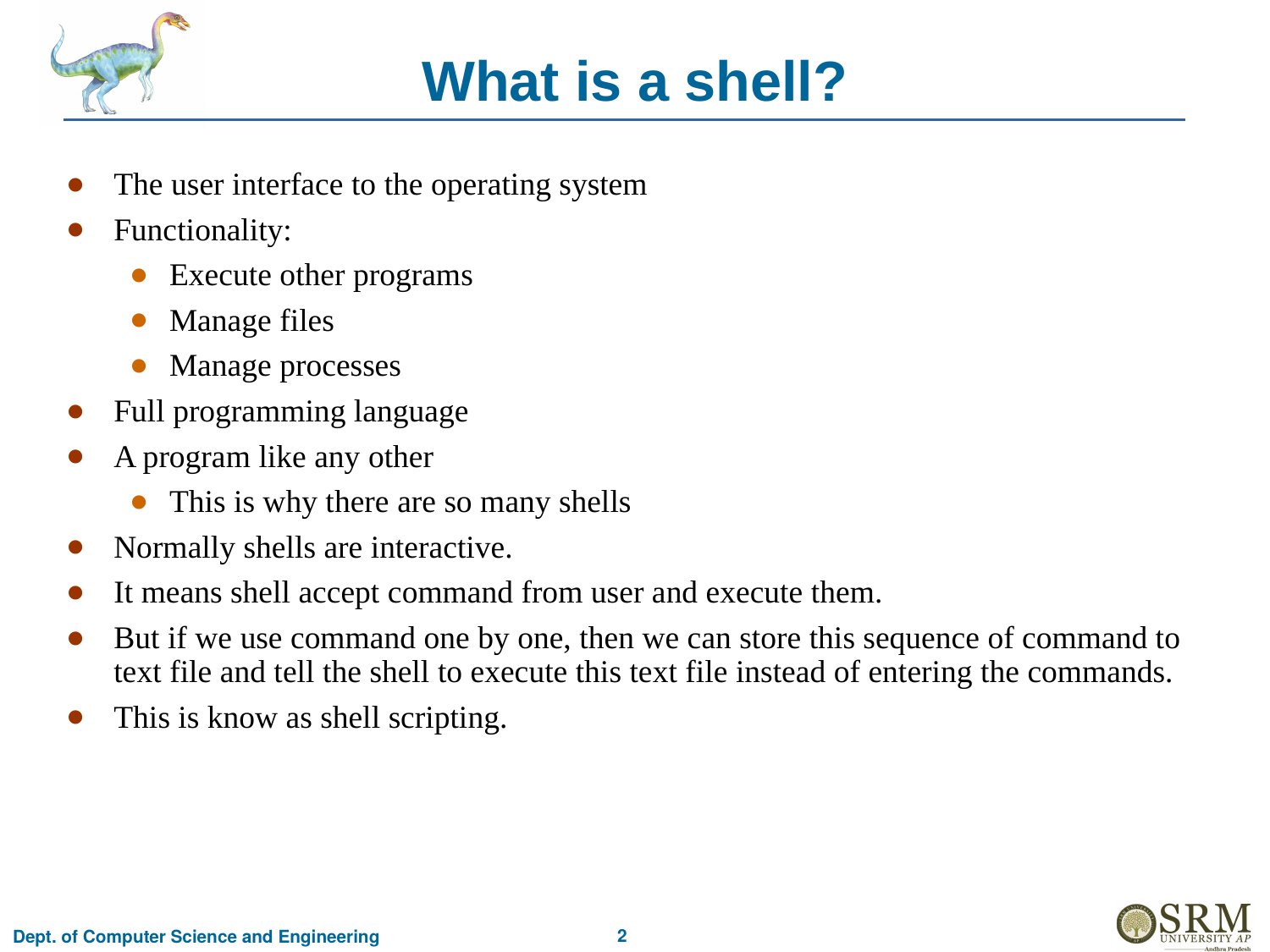

# What is a shell?
The user interface to the operating system
Functionality:
Execute other programs
Manage files
Manage processes
Full programming language
A program like any other
This is why there are so many shells
Normally shells are interactive.
It means shell accept command from user and execute them.
But if we use command one by one, then we can store this sequence of command to text file and tell the shell to execute this text file instead of entering the commands.
This is know as shell scripting.